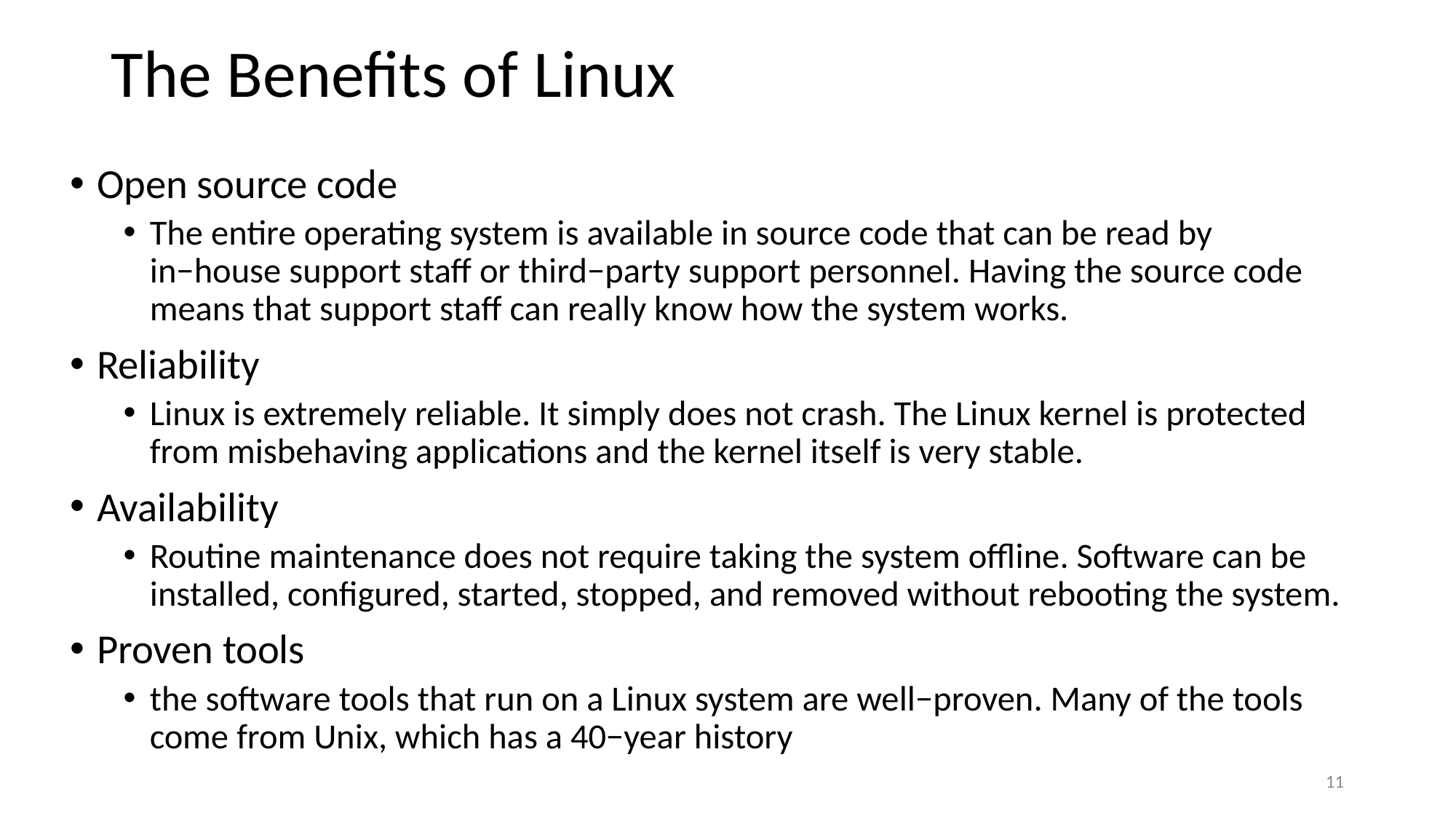

# The Benefits of Linux
Open source code
The entire operating system is available in source code that can be read by in−house support staff or third−party support personnel. Having the source code means that support staff can really know how the system works.
Reliability
Linux is extremely reliable. It simply does not crash. The Linux kernel is protected from misbehaving applications and the kernel itself is very stable.
Availability
Routine maintenance does not require taking the system offline. Software can be installed, configured, started, stopped, and removed without rebooting the system.
Proven tools
the software tools that run on a Linux system are well−proven. Many of the tools come from Unix, which has a 40−year history
11